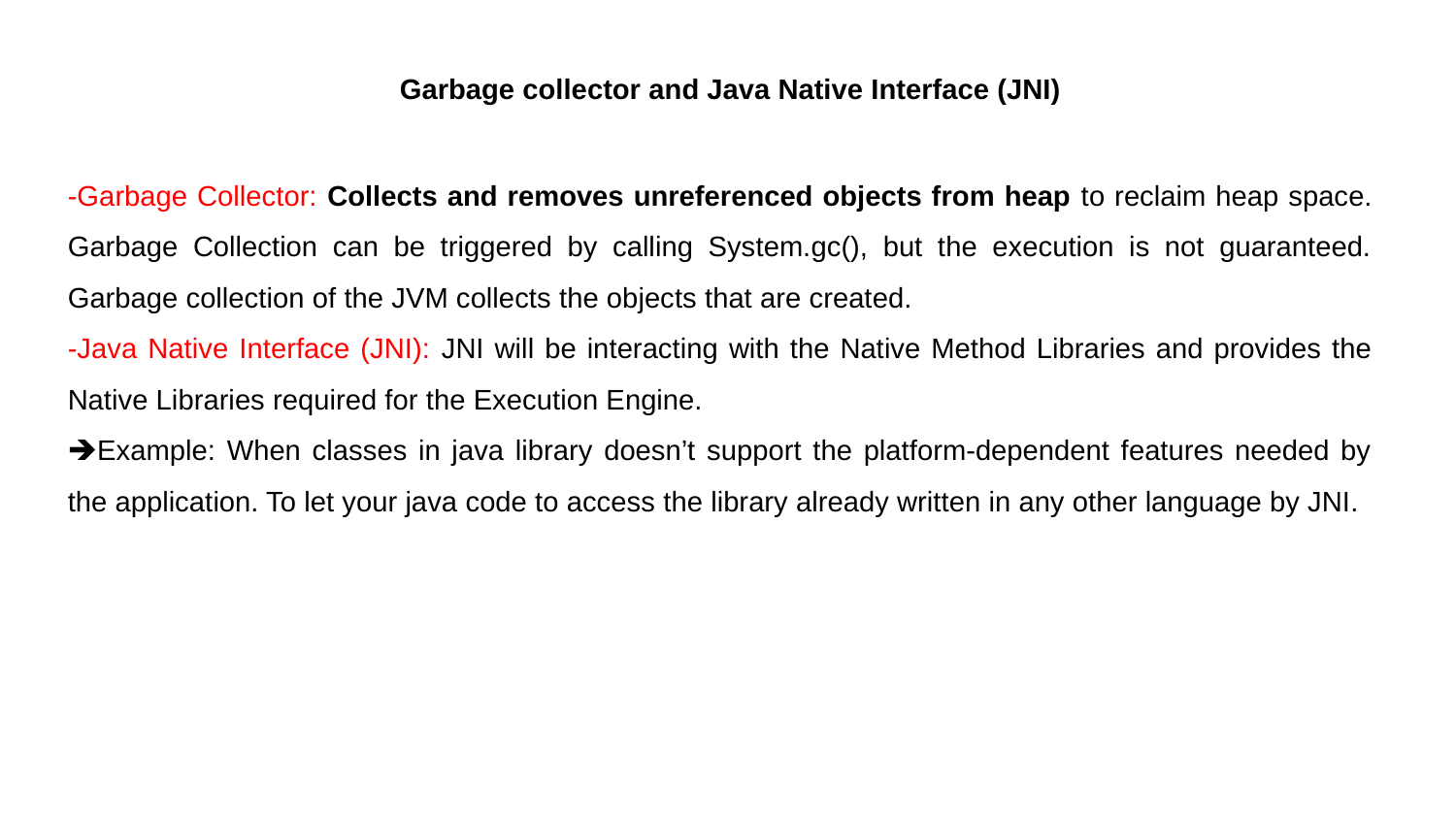

Garbage collector and Java Native Interface (JNI)
-Garbage Collector: Collects and removes unreferenced objects from heap to reclaim heap space. Garbage Collection can be triggered by calling System.gc(), but the execution is not guaranteed. Garbage collection of the JVM collects the objects that are created.
-Java Native Interface (JNI): JNI will be interacting with the Native Method Libraries and provides the Native Libraries required for the Execution Engine.
🡺Example: When classes in java library doesn’t support the platform-dependent features needed by the application. To let your java code to access the library already written in any other language by JNI.